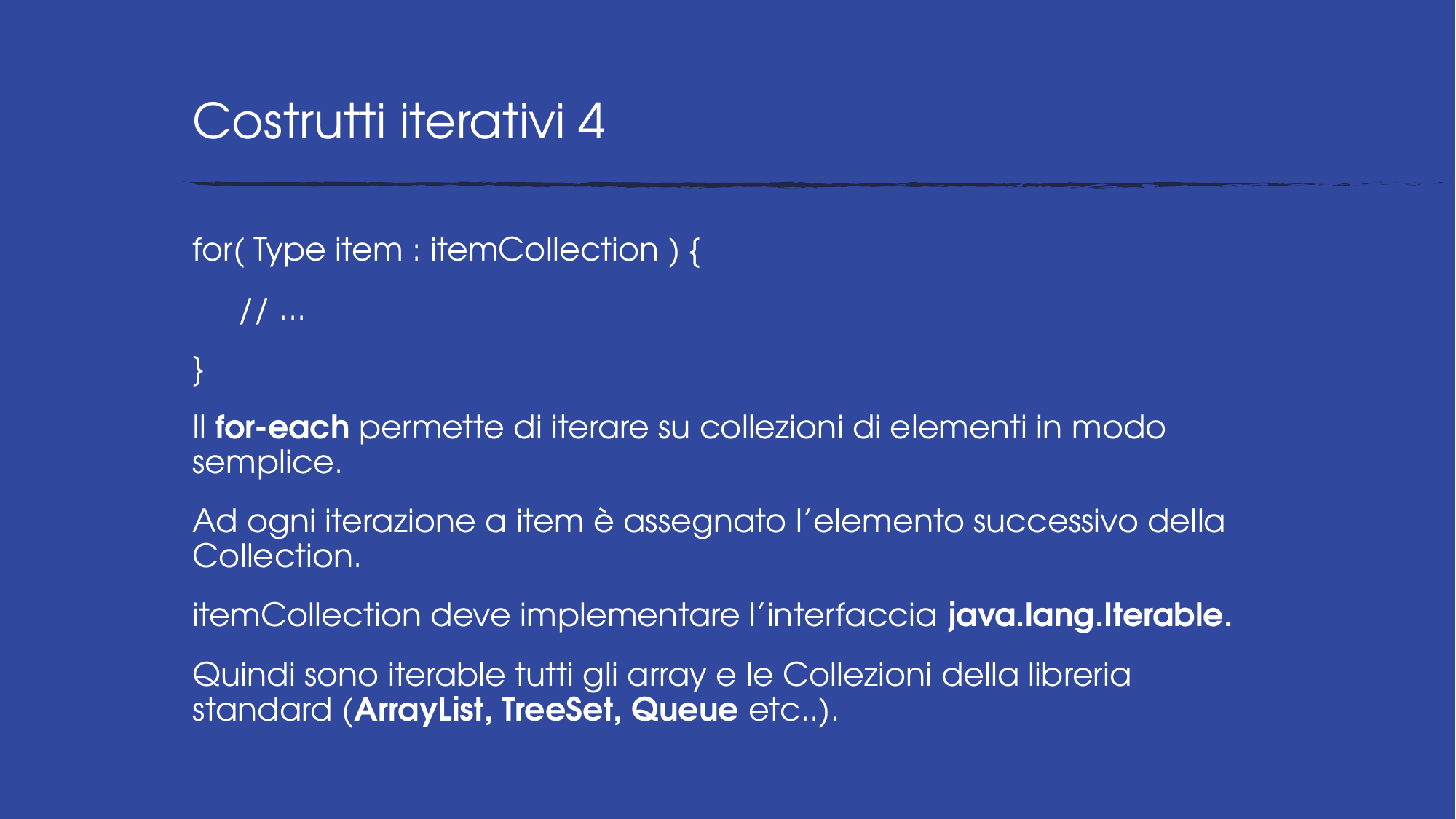

# Costrutti iterativi 4
for( Type item : itemCollection ) {
     // ...
}
Il for-each permette di iterare su collezioni di elementi in modo semplice.
Ad ogni iterazione a item è assegnato l’elemento successivo della Collection.
itemCollection deve implementare l’interfaccia java.lang.Iterable.
Quindi sono iterable tutti gli array e le Collezioni della libreria standard (ArrayList, TreeSet, Queue etc..).